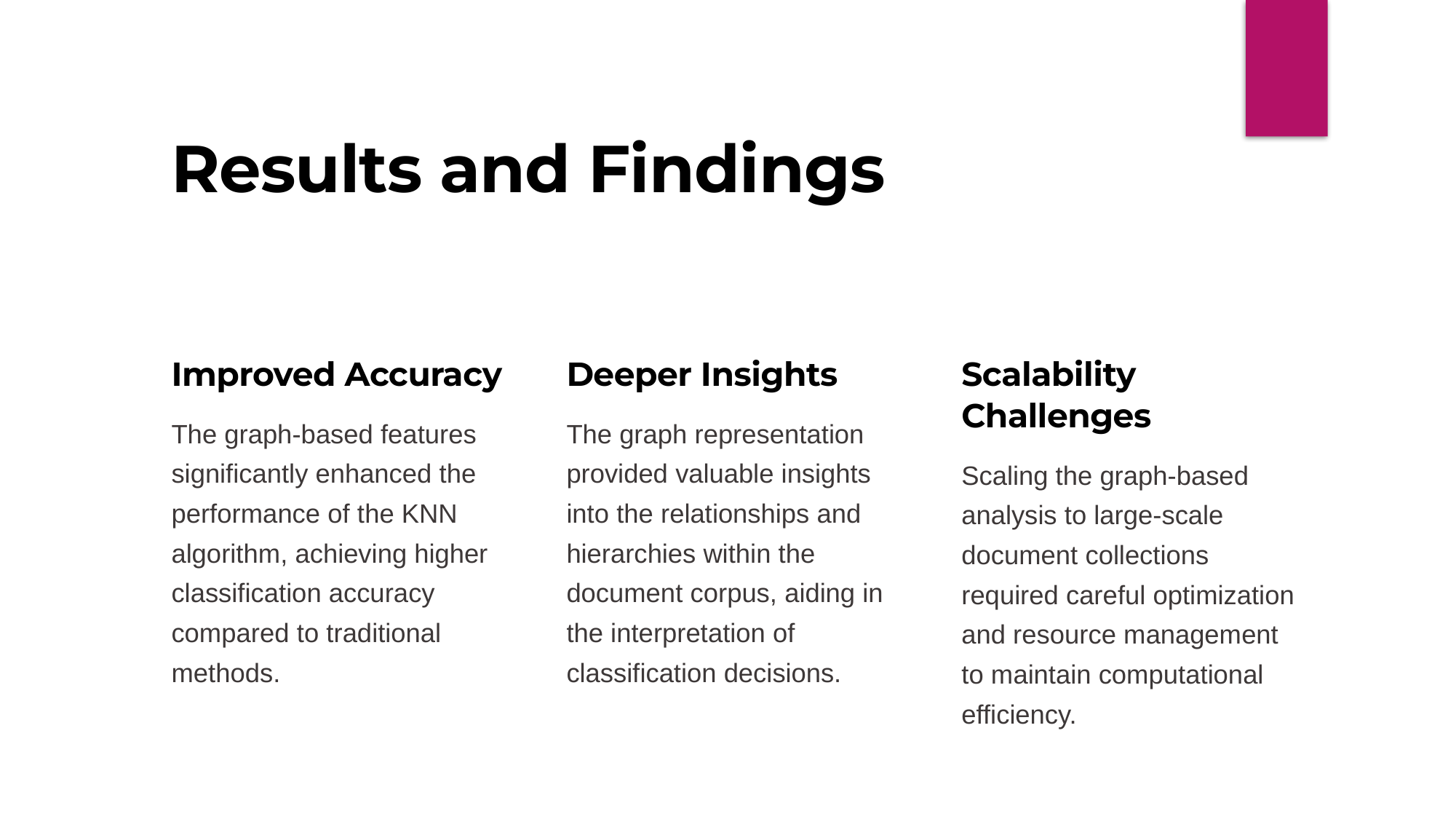

Results and Findings
Improved Accuracy
Deeper Insights
Scalability Challenges
The graph-based features significantly enhanced the performance of the KNN algorithm, achieving higher classification accuracy compared to traditional methods.
The graph representation provided valuable insights into the relationships and hierarchies within the document corpus, aiding in the interpretation of classification decisions.
Scaling the graph-based analysis to large-scale document collections required careful optimization and resource management to maintain computational efficiency.